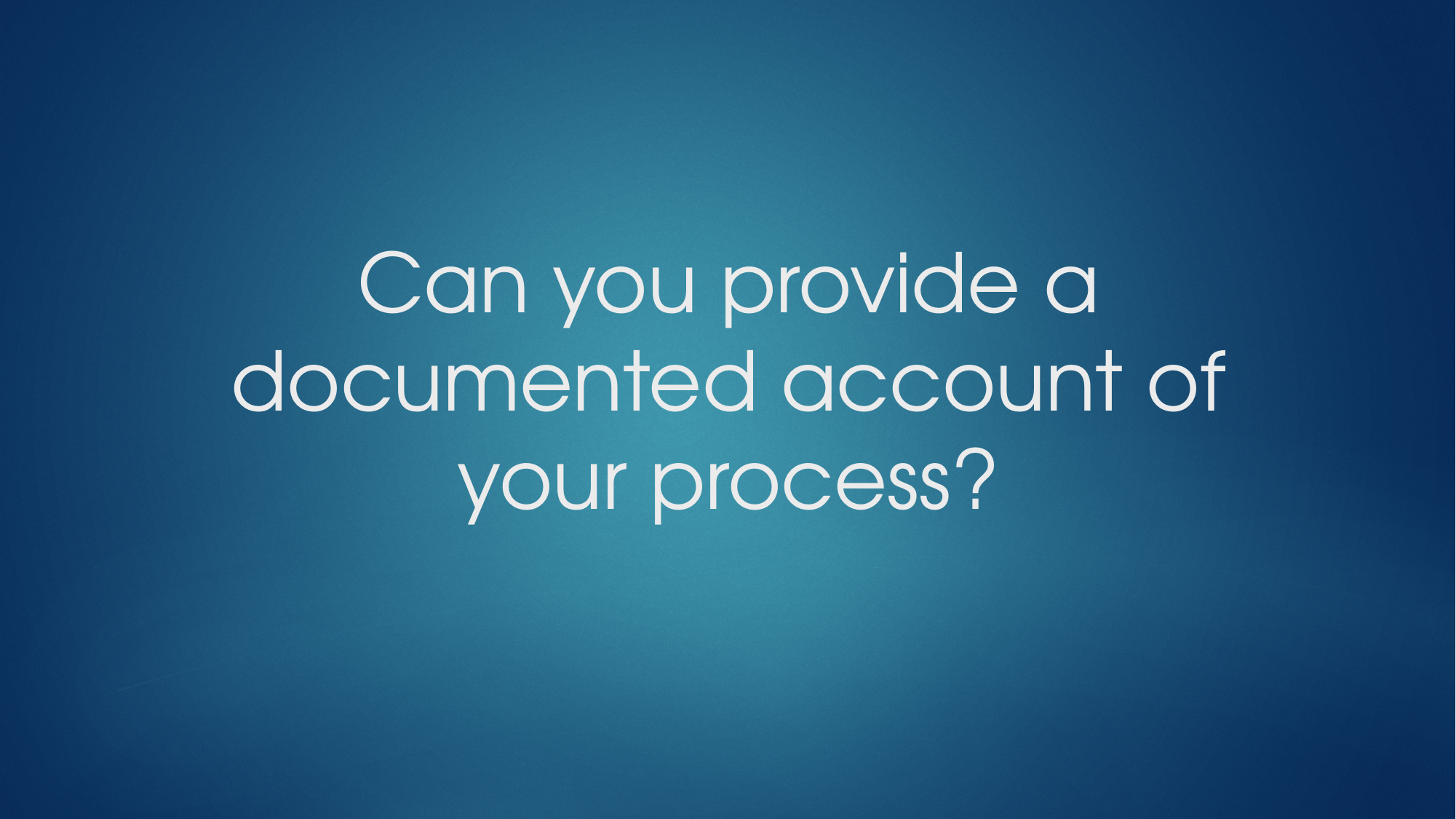

# Can you provide a documented account of your process?